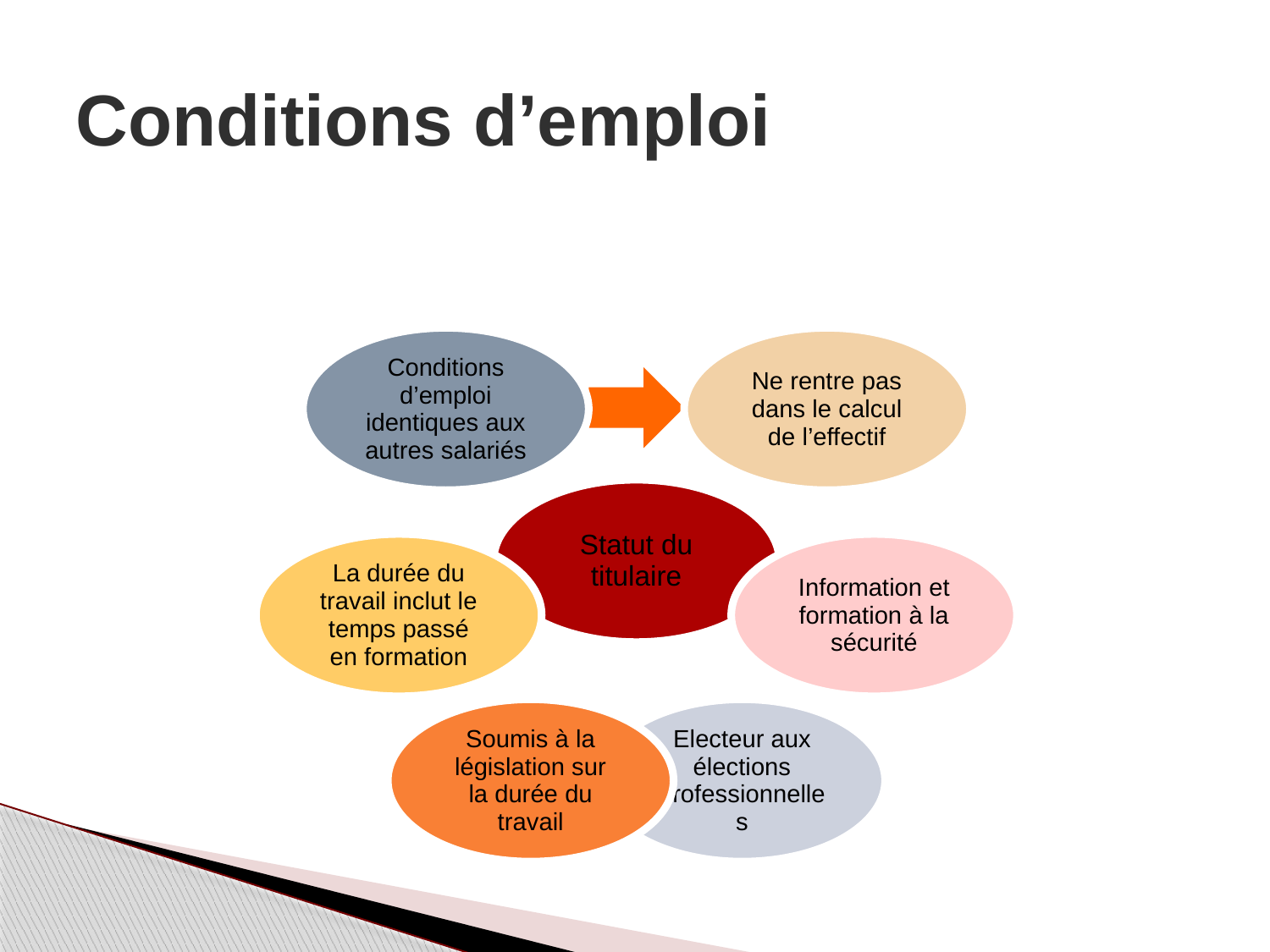

# Conditions d’emploi
Statut du titulaire
Ne rentre pas dans le calcul de l’effectif
Electeur aux élections professionnelles
Soumis à la législation sur la durée du travail
Conditions d’emploi identiques aux autres salariés
Information et formation à la sécurité
La durée du travail inclut le temps passé en formation